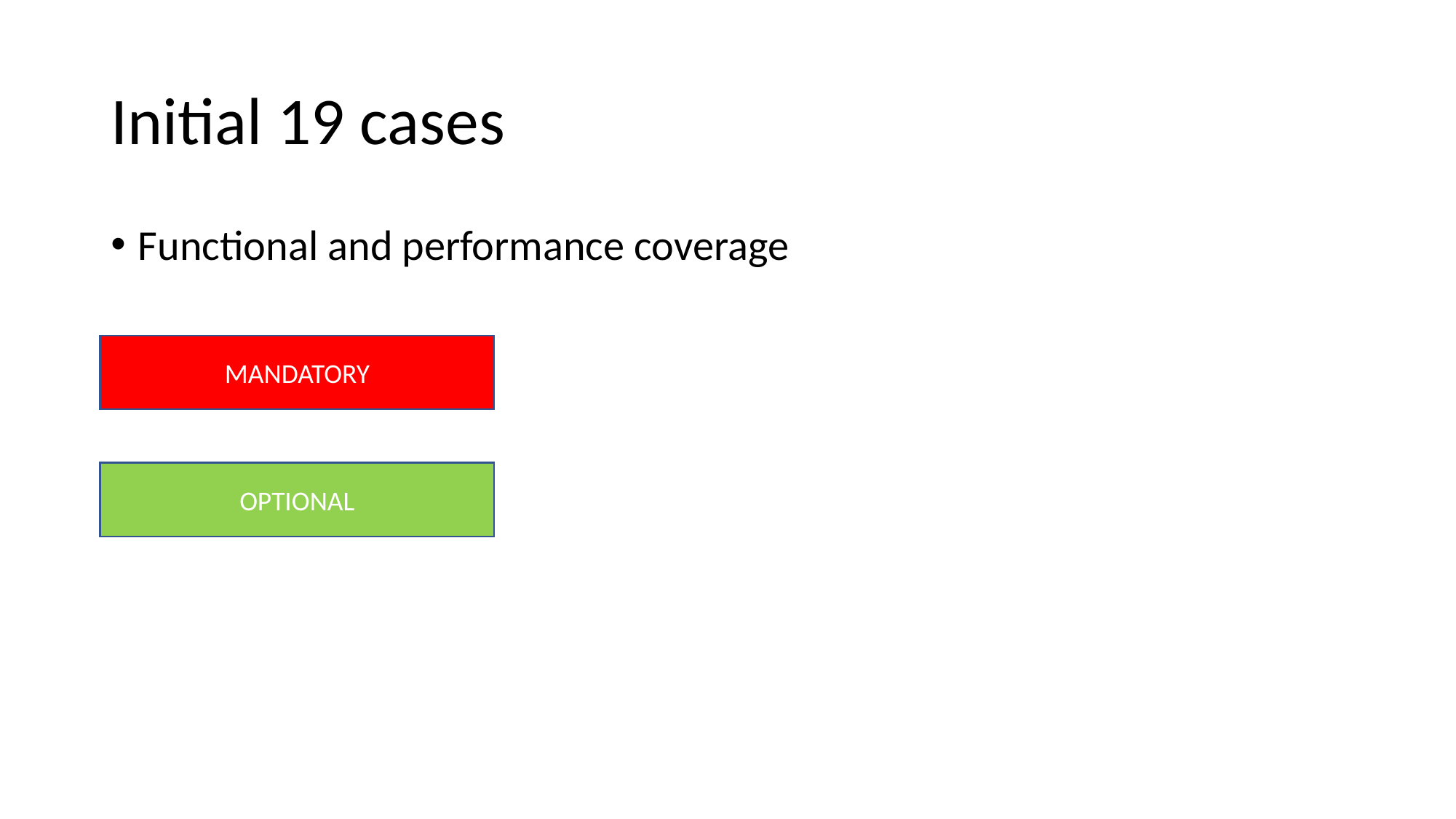

# Initial 19 cases
Functional and performance coverage
MANDATORY
OPTIONAL